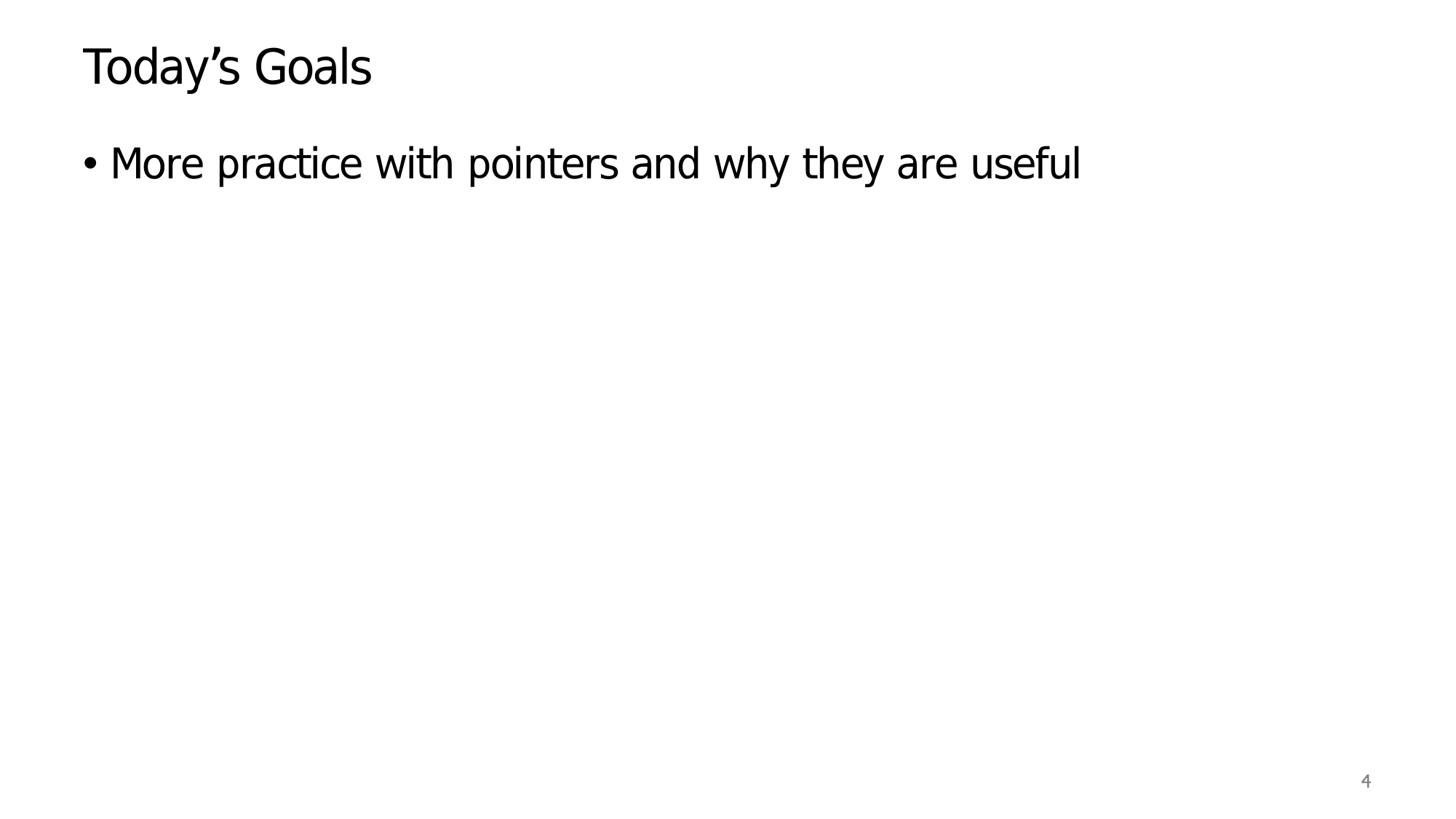

# Today’s Goals
More practice with pointers and why they are useful
4